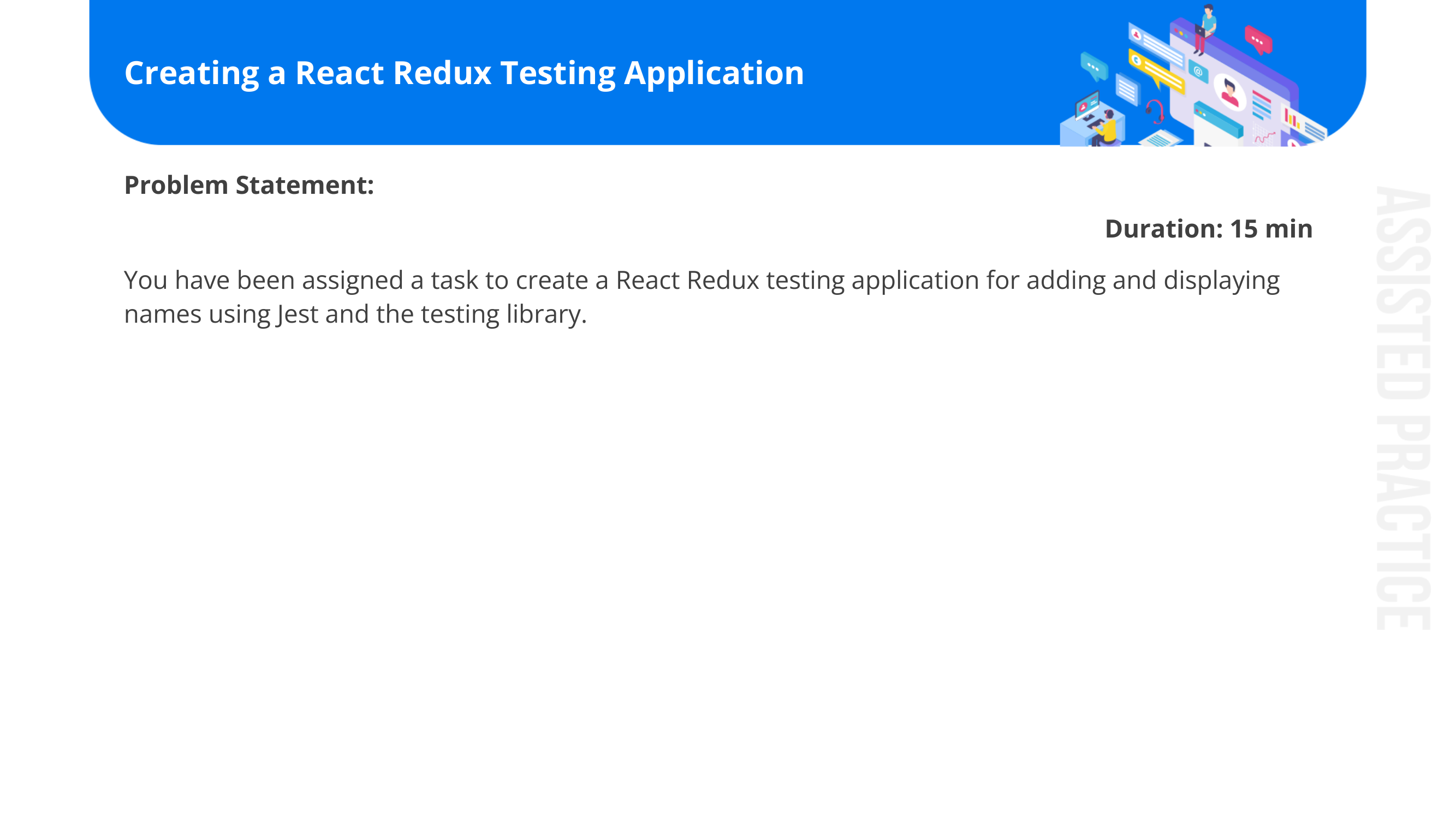

# Creating a React Redux Testing Application
Problem Statement:​
Duration: 15 min
You have been assigned a task to create a React Redux testing application for adding and displaying names using Jest and the testing library.